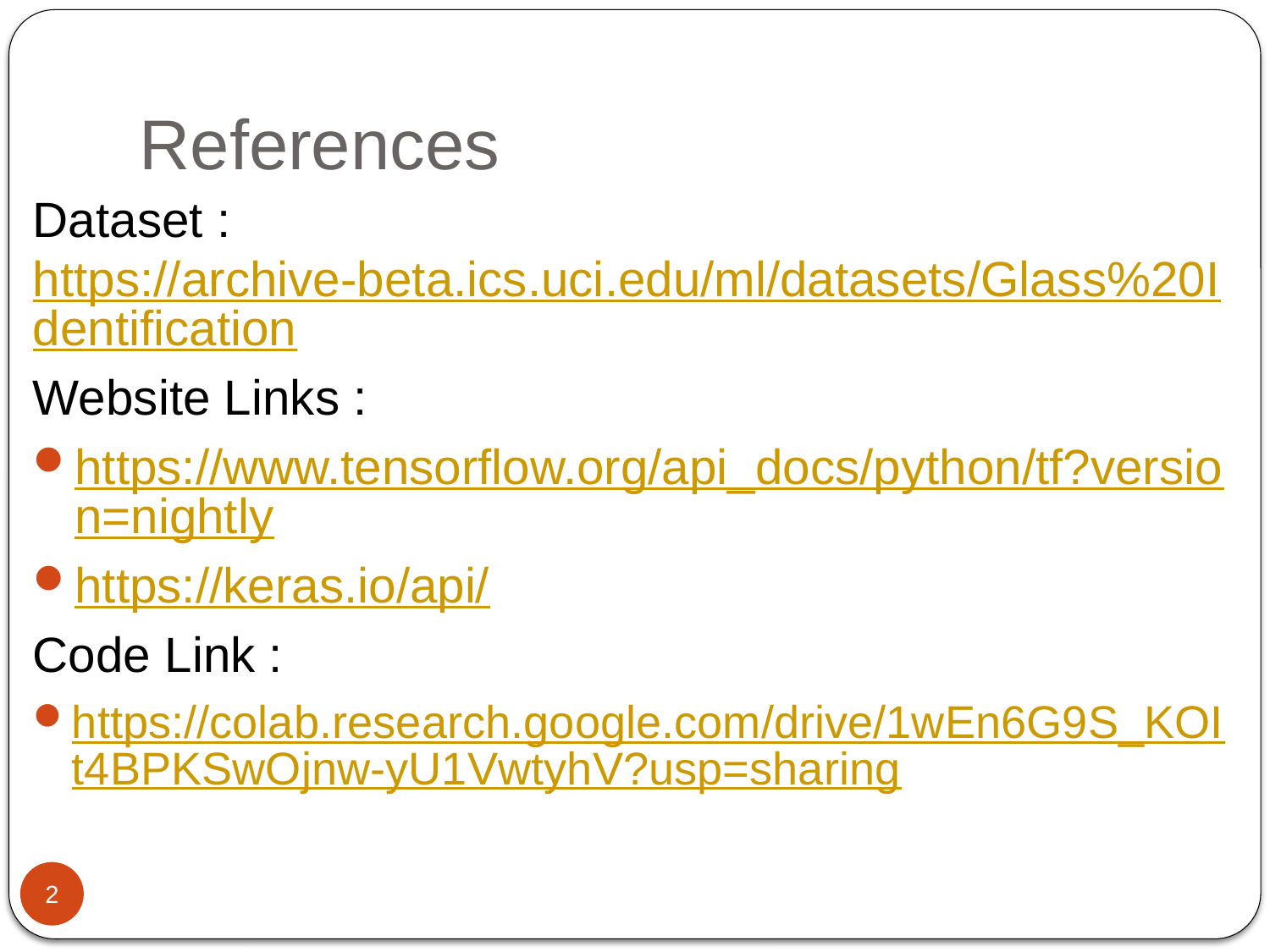

# References
Dataset : https://archive-beta.ics.uci.edu/ml/datasets/Glass%20Identification
Website Links :
https://www.tensorflow.org/api_docs/python/tf?version=nightly
https://keras.io/api/
Code Link :
https://colab.research.google.com/drive/1wEn6G9S_KOIt4BPKSwOjnw-yU1VwtyhV?usp=sharing

2